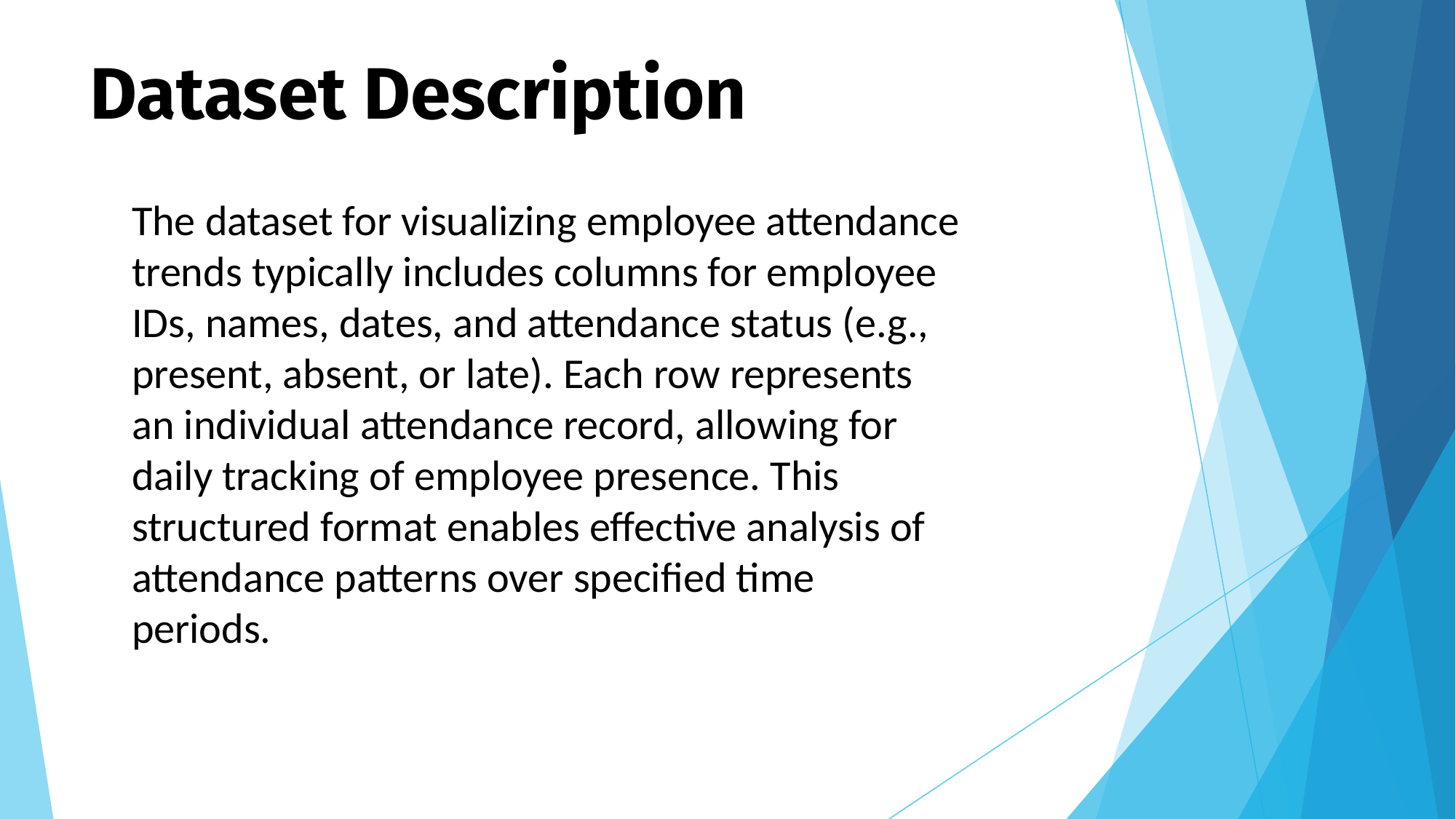

# Dataset Description
The dataset for visualizing employee attendance trends typically includes columns for employee IDs, names, dates, and attendance status (e.g., present, absent, or late). Each row represents an individual attendance record, allowing for daily tracking of employee presence. This structured format enables effective analysis of attendance patterns over specified time periods.